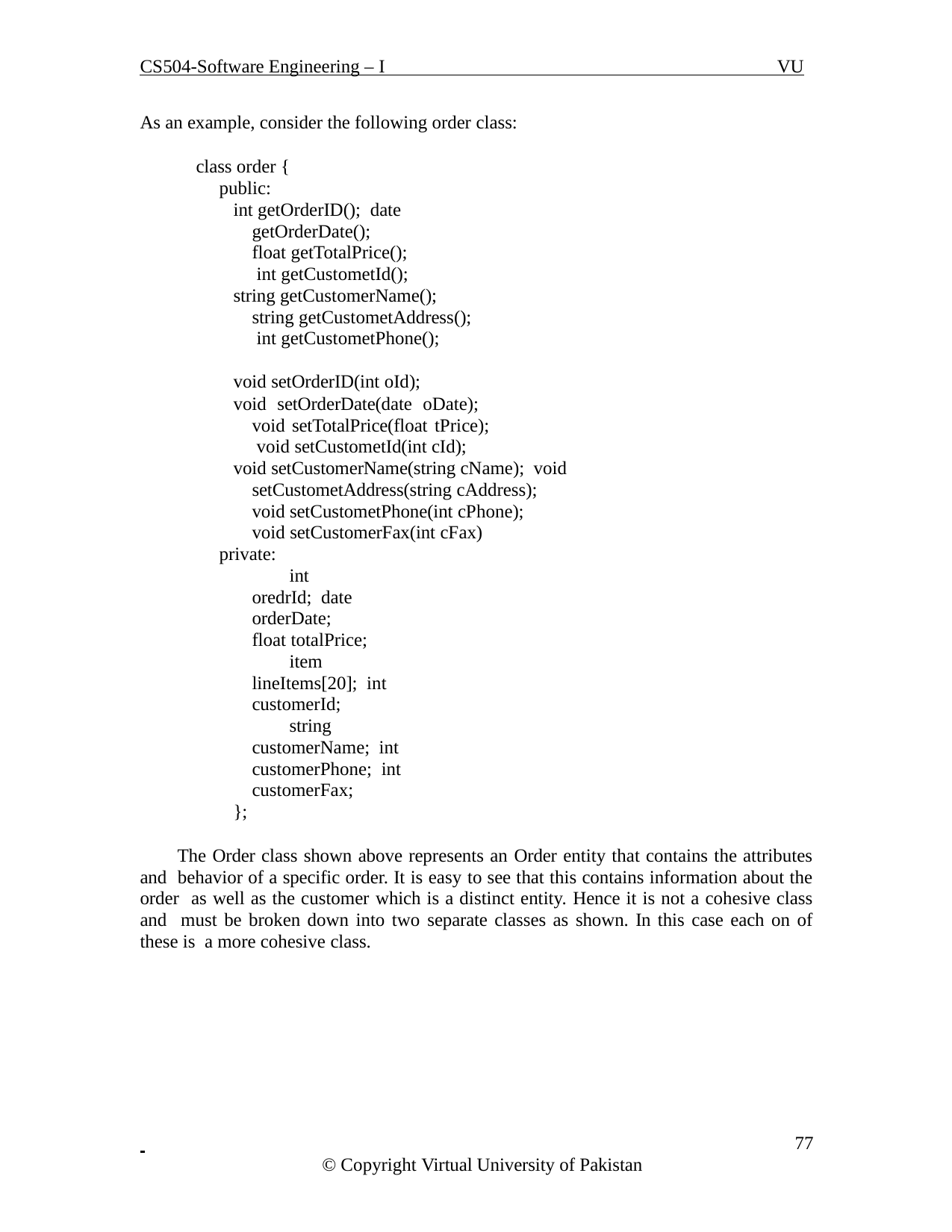

CS504-Software Engineering – I
VU

As an example, consider the following order class:

class order {  public:
int getOrderID();  date getOrderDate();  float getTotalPrice();  int getCustometId();
string getCustomerName();  string getCustometAddress();  int getCustometPhone();

void setOrderID(int oId);
void setOrderDate(date oDate);  void setTotalPrice(float tPrice);  void setCustometId(int cId);
void setCustomerName(string cName);  void setCustometAddress(string cAddress);  void setCustometPhone(int cPhone);
void setCustomerFax(int cFax)  private:
int oredrId;  date orderDate;  float totalPrice;
item lineItems[20];  int customerId;
string customerName;  int customerPhone;  int customerFax;
};

The Order class shown above represents an Order entity that contains the attributes and  behavior of a specific order. It is easy to see that this contains information about the order  as well as the customer which is a distinct entity. Hence it is not a cohesive class and  must be broken down into two separate classes as shown. In this case each on of these is  a more cohesive class.
 	  77
© Copyright Virtual University of Pakistan